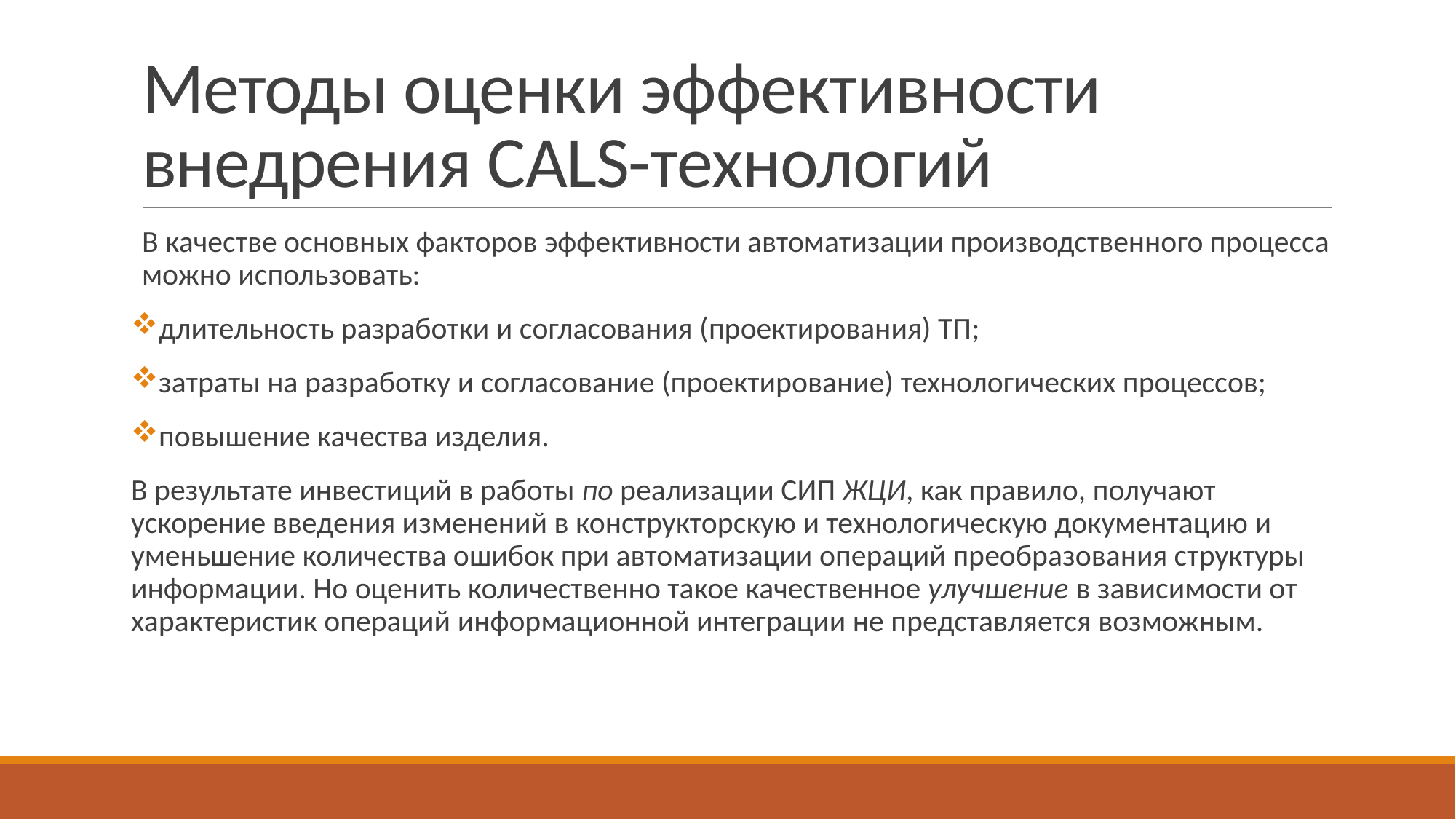

# Методы оценки эффективности внедрения CALS-технологий
В качестве основных факторов эффективности автоматизации производственного процесса можно использовать:
длительность разработки и согласования (проектирования) ТП;
затраты на разработку и согласование (проектирование) технологических процессов;
повышение качества изделия.
В результате инвестиций в работы по реализации СИП ЖЦИ, как правило, получают ускорение введения изменений в конструкторскую и технологическую документацию и уменьшение количества ошибок при автоматизации операций преобразования структуры информации. Но оценить количественно такое качественное улучшение в зависимости от характеристик операций информационной интеграции не представляется возможным.